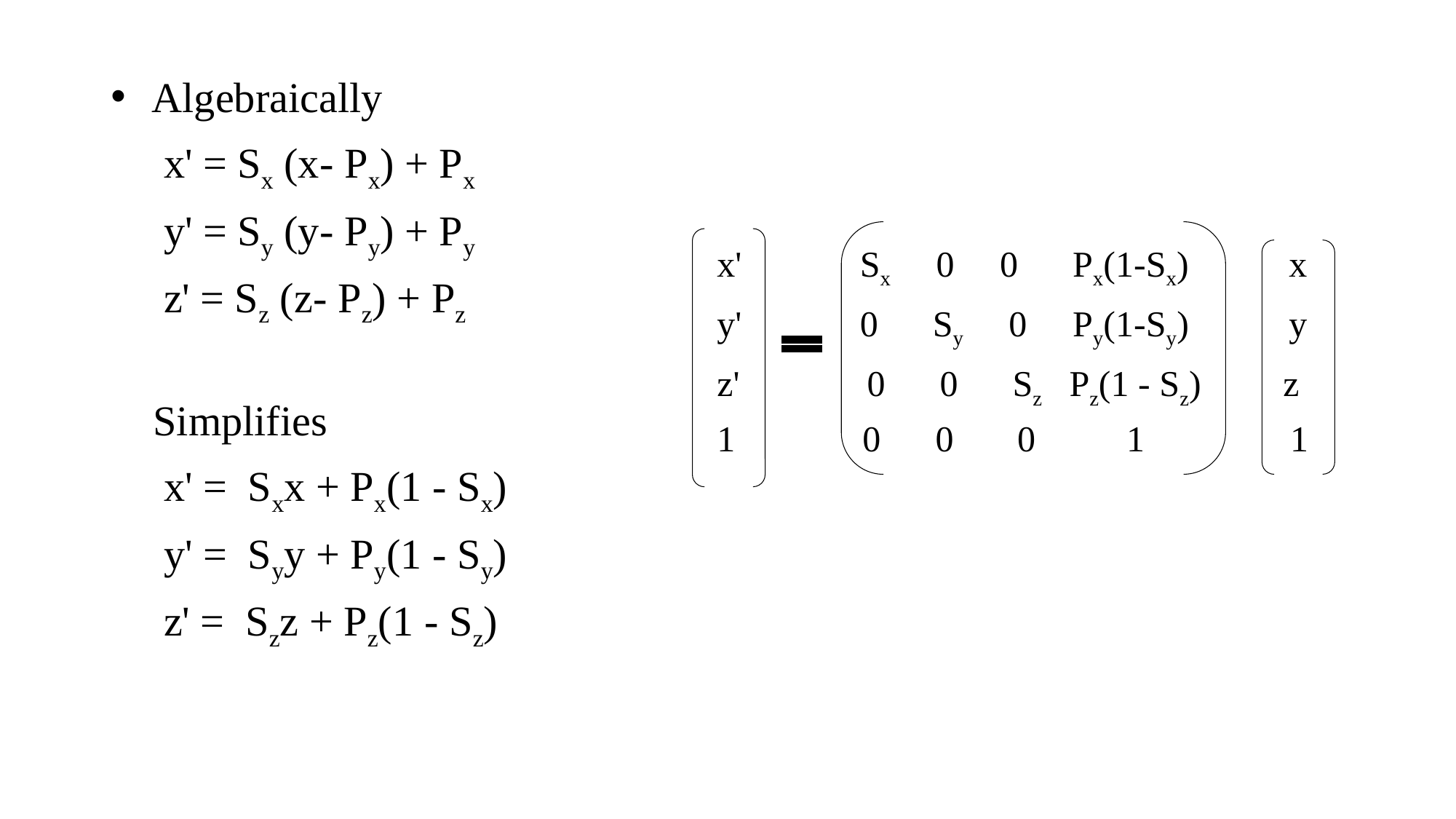

Algebraically
     x' = Sx (x- Px) + Px
     y' = Sy (y- Py) + Py
     z' = Sz (z- Pz) + Pz

    Simplifies
     x' =  Sxx + Px(1 - Sx)
     y' =  Syy + Py(1 - Sy)
     z' =  Szz + Pz(1 - Sz)

       x'             Sx     0     0      Px(1-Sx)           x
       y'             0      Sy     0     Py(1-Sy)           y
       z'              0      0      Sz   Pz(1 - Sz)         z
       1              0      0       0          1                1